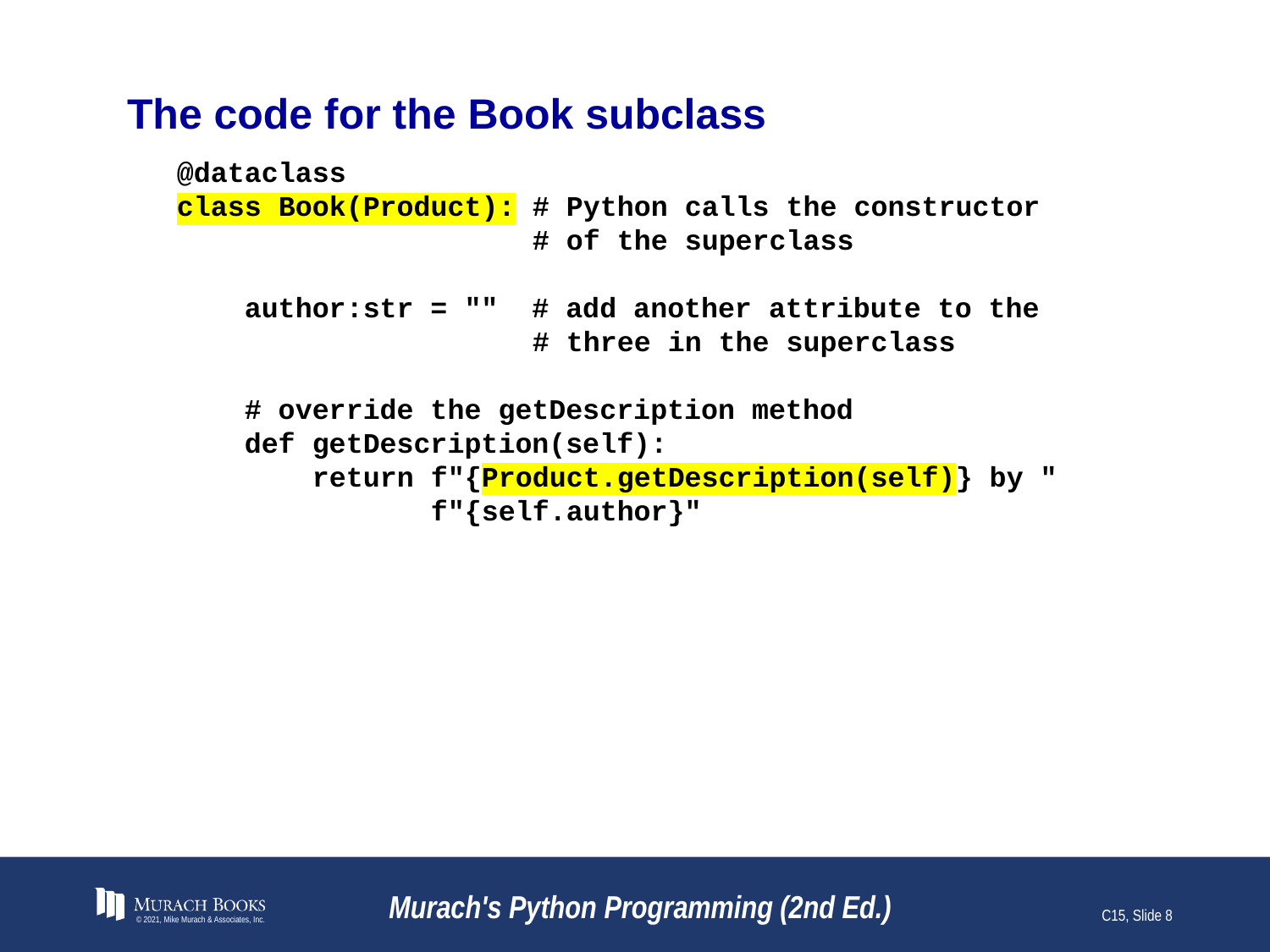

# The code for the Book subclass
@dataclass
class Book(Product): # Python calls the constructor
                     # of the superclass

    author:str = ""  # add another attribute to the
                     # three in the superclass

    # override the getDescription method
    def getDescription(self):
        return f"{Product.getDescription(self)} by "
               f"{self.author}"

© 2021, Mike Murach & Associates, Inc.
Murach's Python Programming (2nd Ed.)

C15, Slide 8